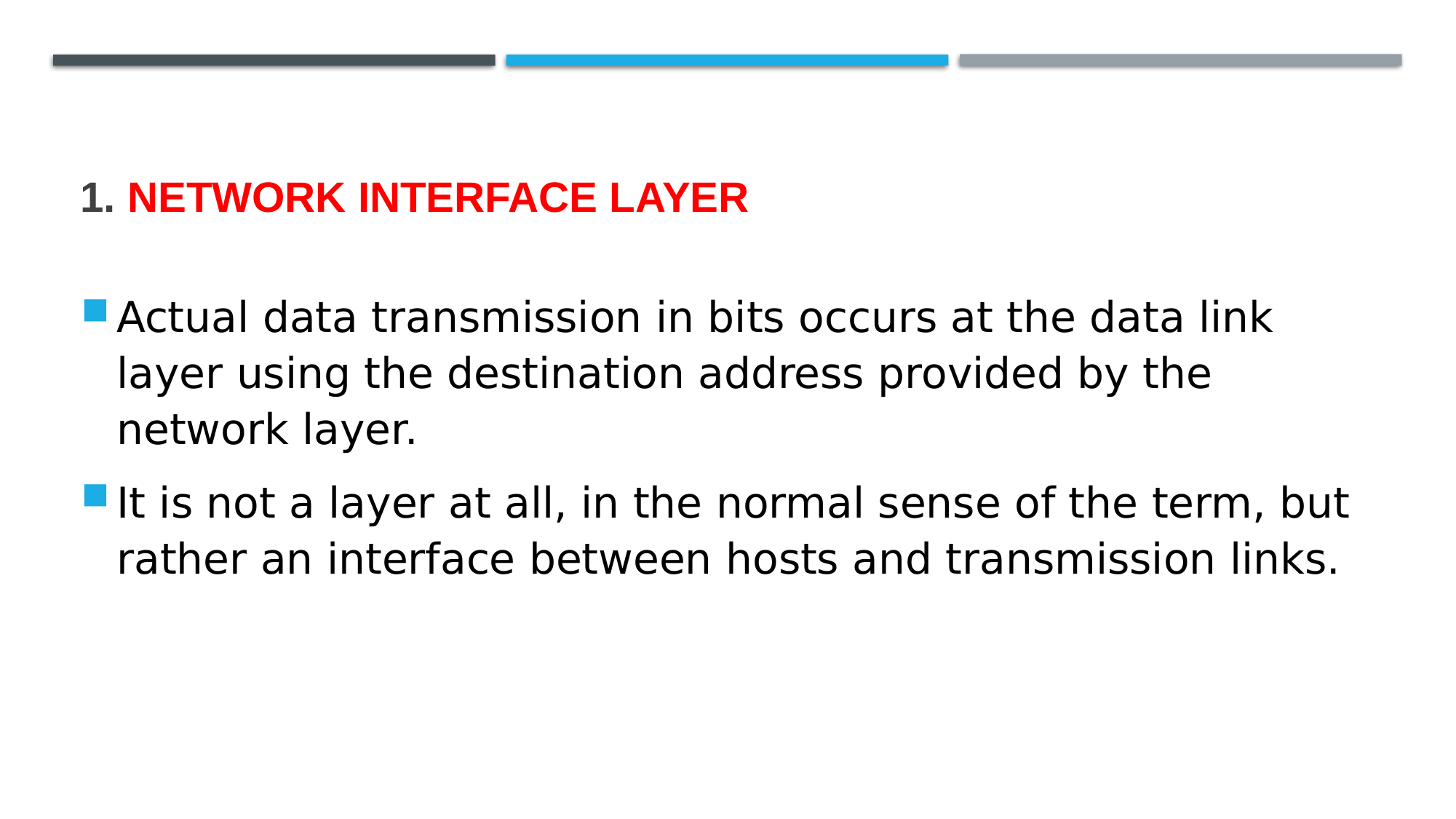

# 1. NETWORK INTERFACE LAYER
Actual data transmission in bits occurs at the data link layer using the destination address provided by the network layer.
It is not a layer at all, in the normal sense of the term, but rather an interface between hosts and transmission links.